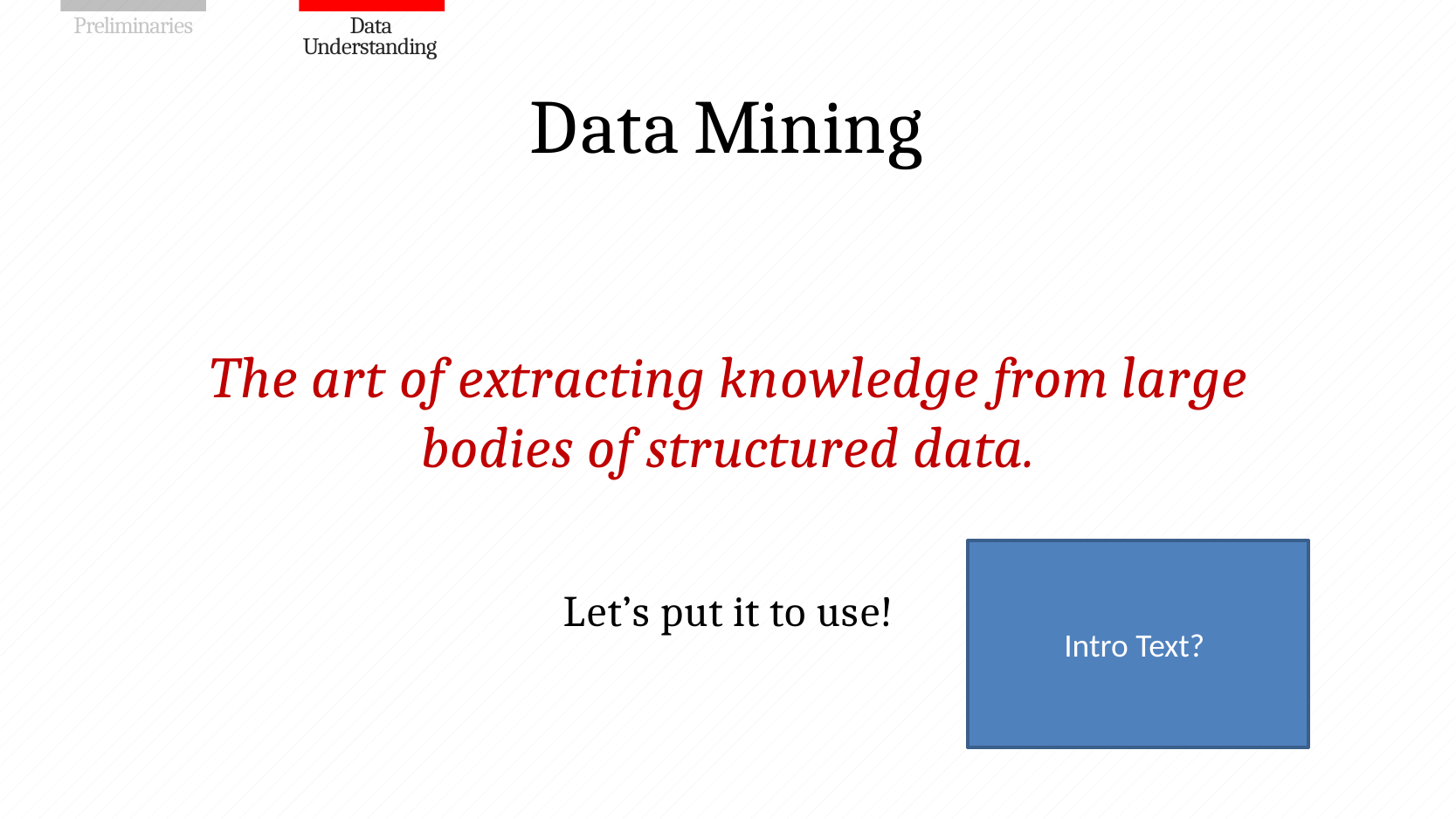

# Data Mining
The art of extracting knowledge from large bodies of structured data.
Intro Text?
Let’s put it to use!